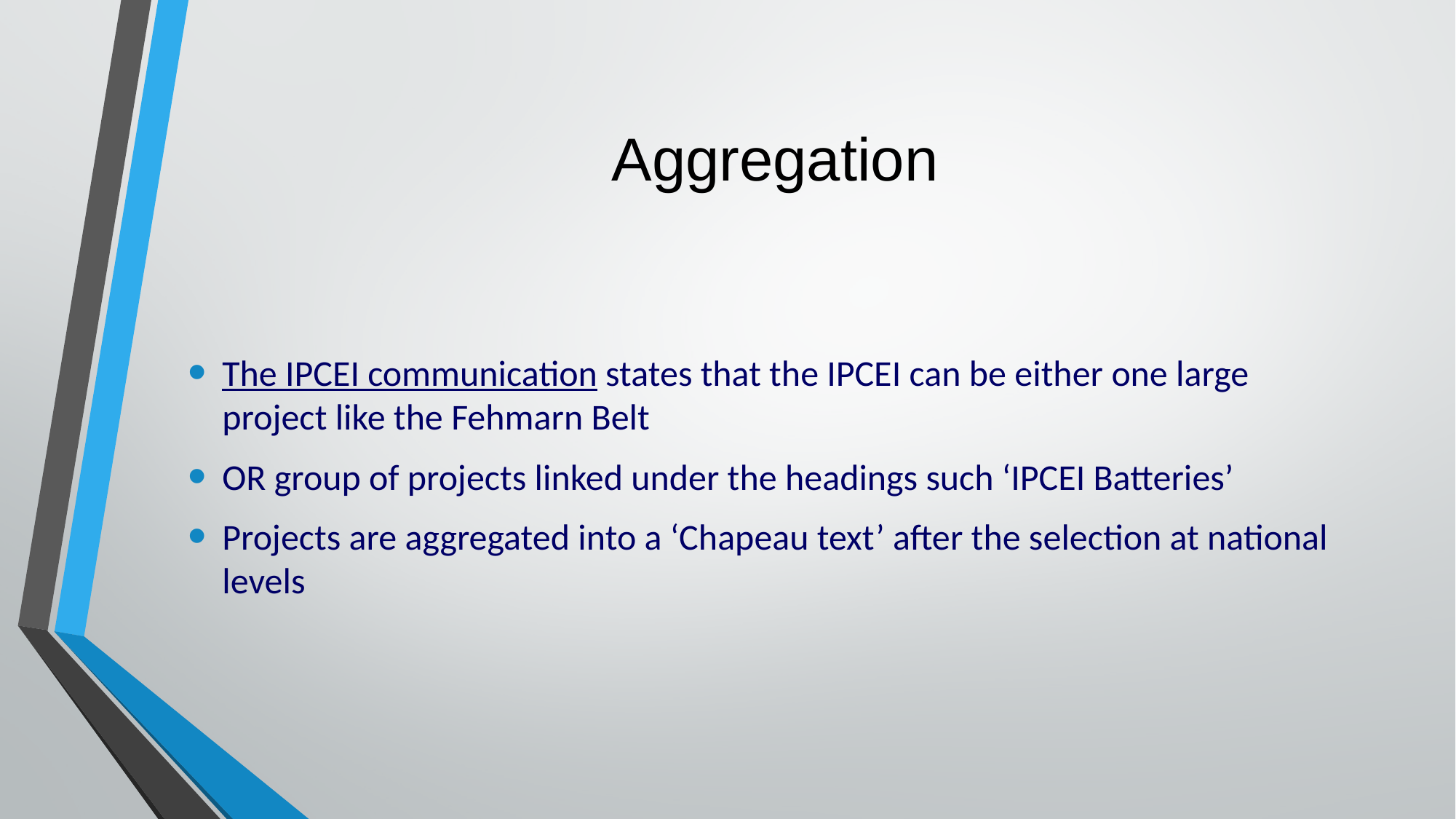

# Aggregation
The IPCEI communication states that the IPCEI can be either one large project like the Fehmarn Belt
OR group of projects linked under the headings such ‘IPCEI Batteries’
Projects are aggregated into a ‘Chapeau text’ after the selection at national levels